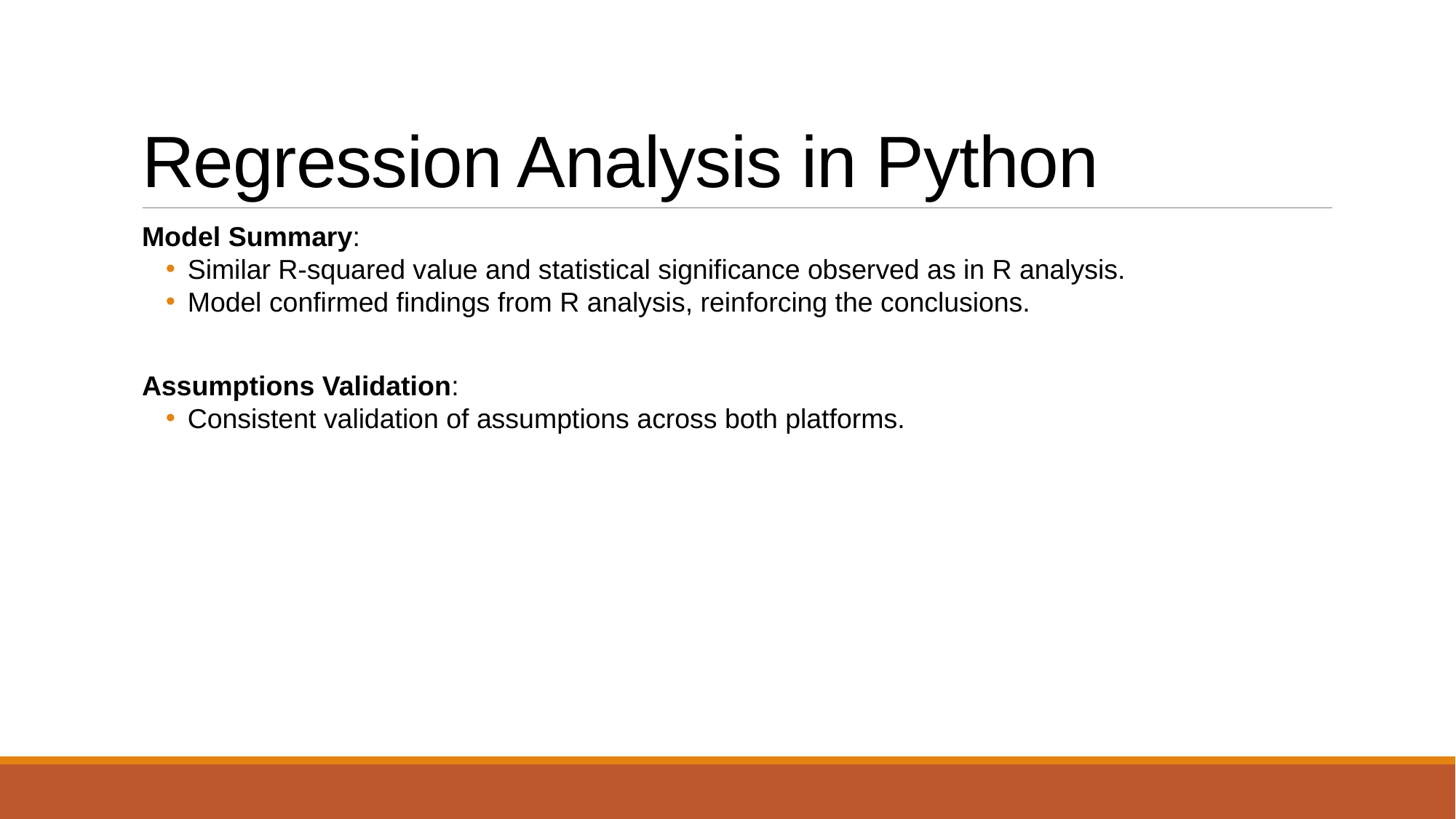

# Regression Analysis in Python
Model Summary:
Similar R-squared value and statistical significance observed as in R analysis.
Model confirmed findings from R analysis, reinforcing the conclusions.

Assumptions Validation:
Consistent validation of assumptions across both platforms.